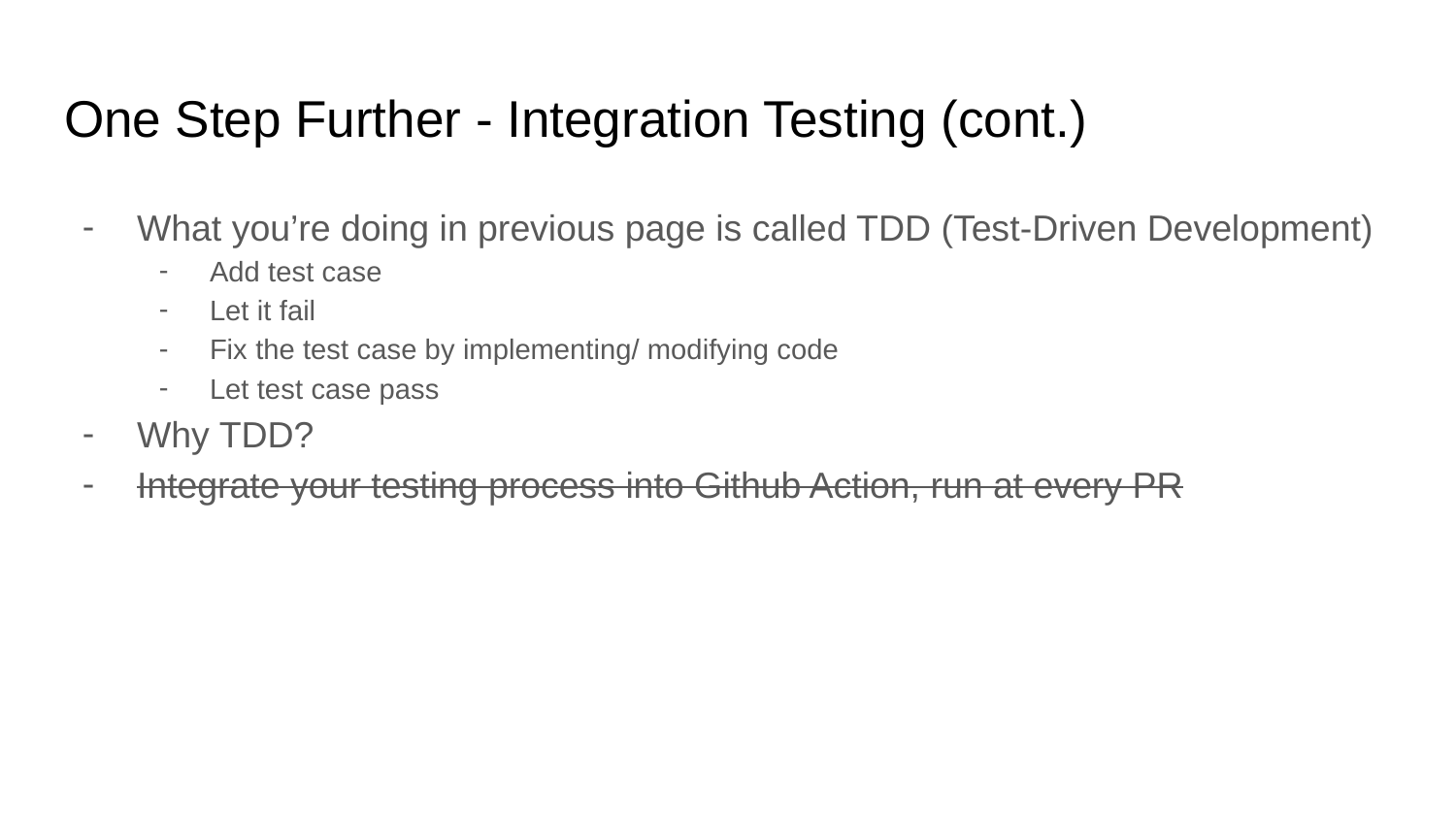

# One Step Further - Integration Testing (cont.)

What you’re doing in previous page is called TDD (Test-Driven Development)
Add test case
Let it fail
Fix the test case by implementing/ modifying code
Let test case pass
Why TDD?
Integrate your testing process into Github Action, run at every PR